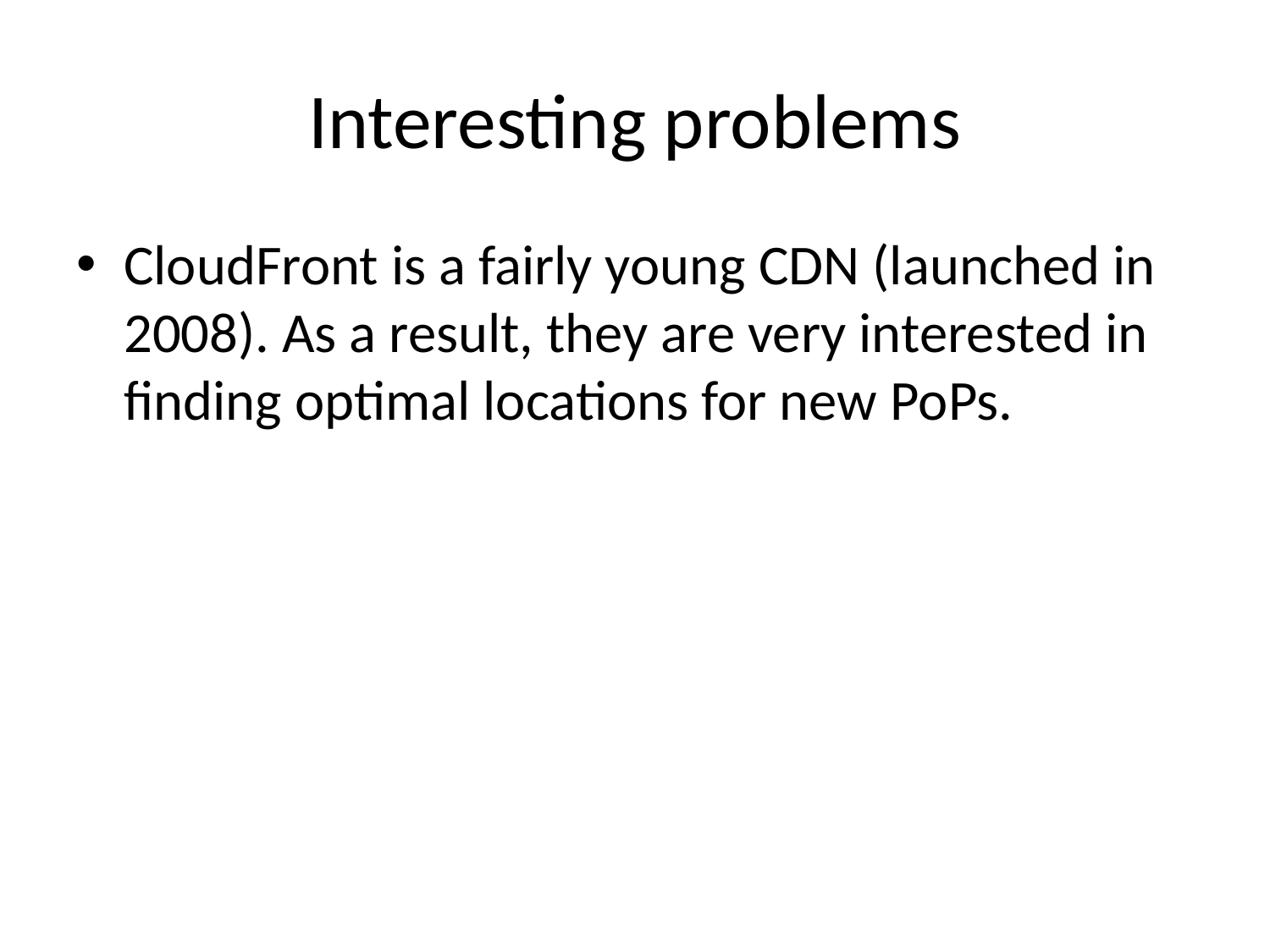

# Interesting problems
CloudFront is a fairly young CDN (launched in 2008). As a result, they are very interested in finding optimal locations for new PoPs.